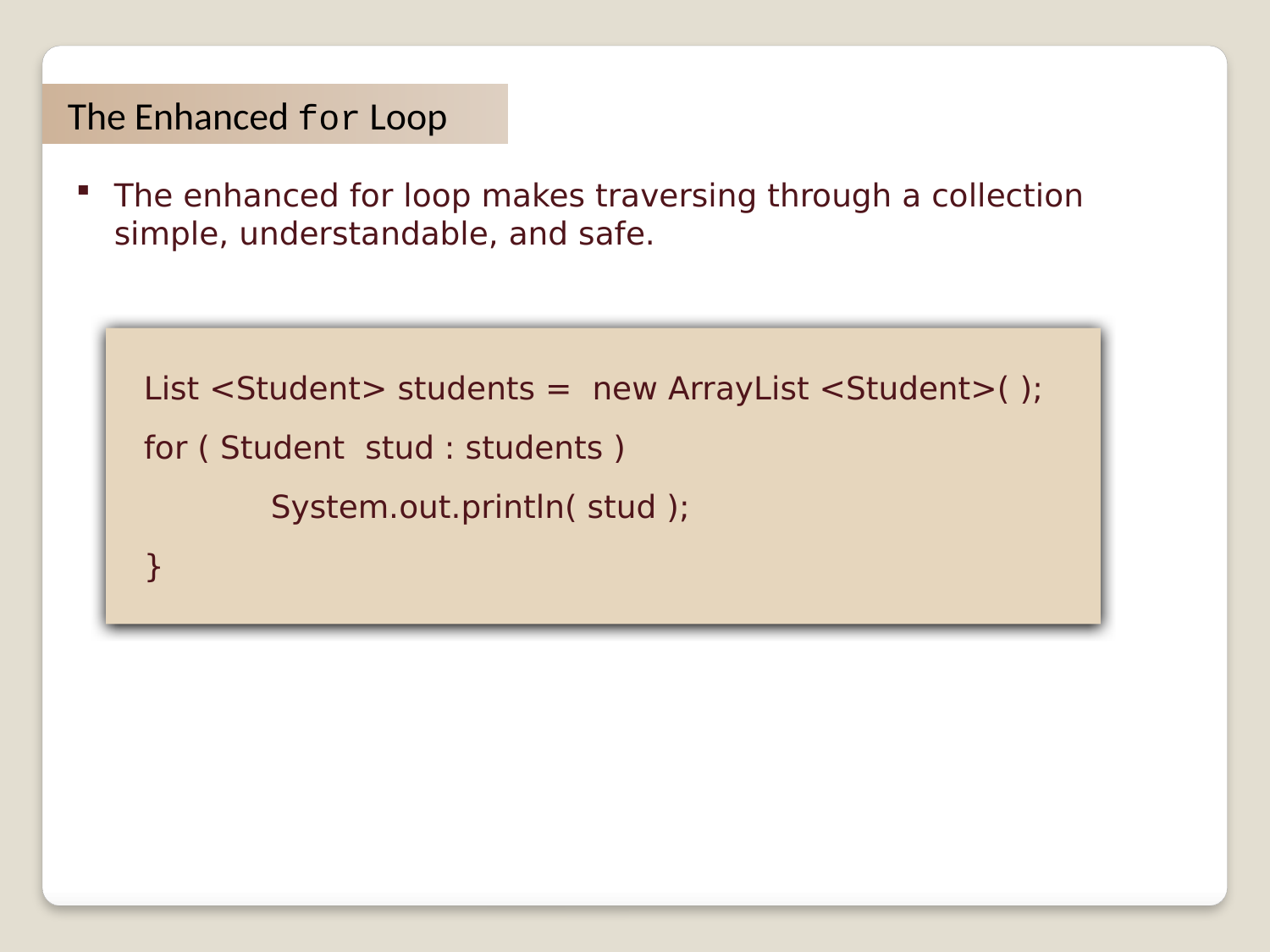

The Enhanced for Loop
The enhanced for loop makes traversing through a collection simple, understandable, and safe.
List <Student> students =  new ArrayList <Student>( );
for ( Student  stud : students )
	System.out.println( stud );
}